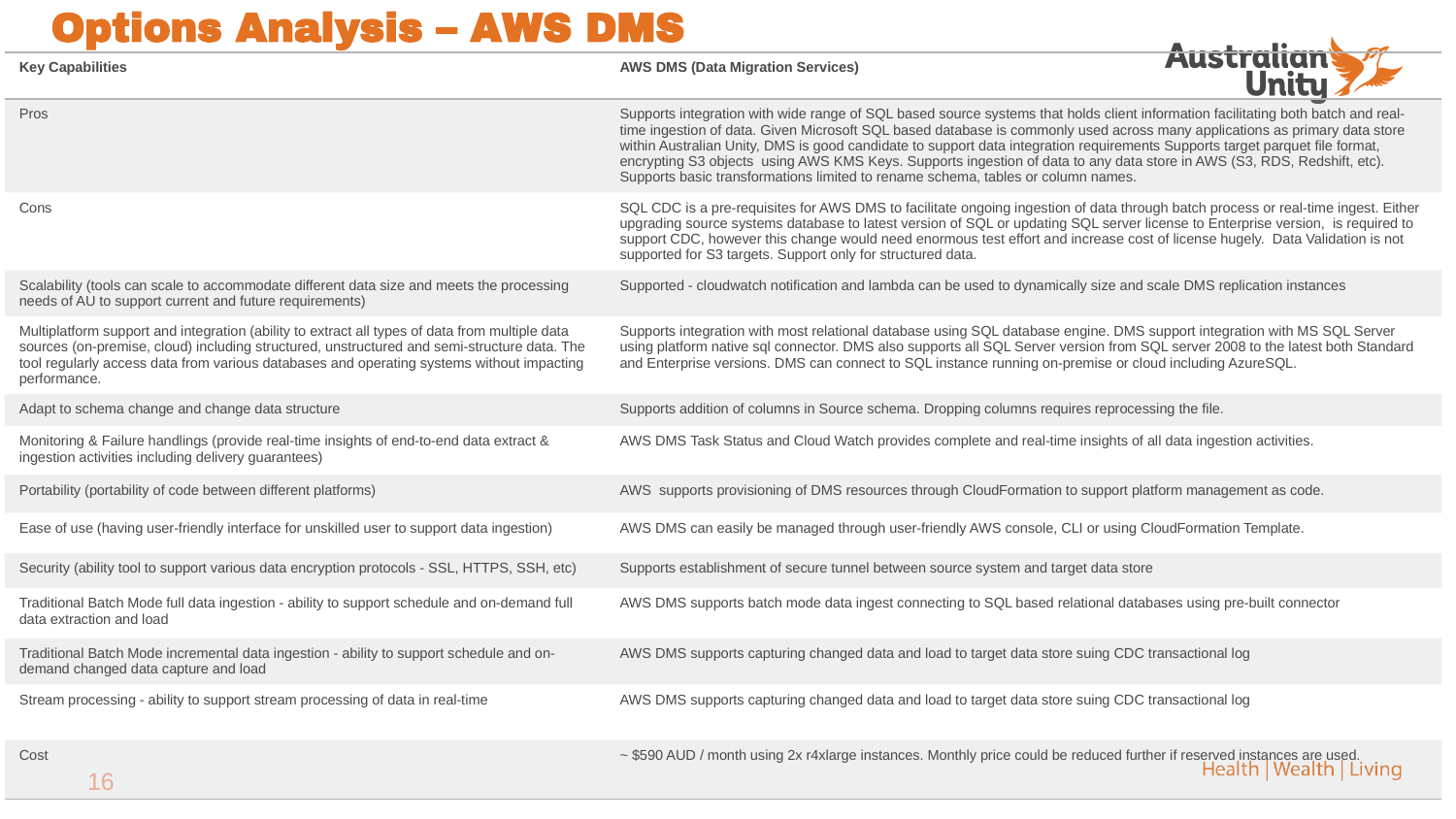

# Options Analysis – AWS DMS
| Key Capabilities | AWS DMS (Data Migration Services) |
| --- | --- |
| Pros | Supports integration with wide range of SQL based source systems that holds client information facilitating both batch and real-time ingestion of data. Given Microsoft SQL based database is commonly used across many applications as primary data store within Australian Unity, DMS is good candidate to support data integration requirements Supports target parquet file format, encrypting S3 objects using AWS KMS Keys. Supports ingestion of data to any data store in AWS (S3, RDS, Redshift, etc). Supports basic transformations limited to rename schema, tables or column names. |
| Cons | SQL CDC is a pre-requisites for AWS DMS to facilitate ongoing ingestion of data through batch process or real-time ingest. Either upgrading source systems database to latest version of SQL or updating SQL server license to Enterprise version, is required to support CDC, however this change would need enormous test effort and increase cost of license hugely. Data Validation is not supported for S3 targets. Support only for structured data. |
| Scalability (tools can scale to accommodate different data size and meets the processing needs of AU to support current and future requirements) | Supported - cloudwatch notification and lambda can be used to dynamically size and scale DMS replication instances |
| Multiplatform support and integration (ability to extract all types of data from multiple data sources (on-premise, cloud) including structured, unstructured and semi-structure data. The tool regularly access data from various databases and operating systems without impacting performance. | Supports integration with most relational database using SQL database engine. DMS support integration with MS SQL Server using platform native sql connector. DMS also supports all SQL Server version from SQL server 2008 to the latest both Standard and Enterprise versions. DMS can connect to SQL instance running on-premise or cloud including AzureSQL. |
| Adapt to schema change and change data structure | Supports addition of columns in Source schema. Dropping columns requires reprocessing the file. |
| Monitoring & Failure handlings (provide real-time insights of end-to-end data extract & ingestion activities including delivery guarantees) | AWS DMS Task Status and Cloud Watch provides complete and real-time insights of all data ingestion activities. |
| Portability (portability of code between different platforms) | AWS supports provisioning of DMS resources through CloudFormation to support platform management as code. |
| Ease of use (having user-friendly interface for unskilled user to support data ingestion) | AWS DMS can easily be managed through user-friendly AWS console, CLI or using CloudFormation Template. |
| Security (ability tool to support various data encryption protocols - SSL, HTTPS, SSH, etc) | Supports establishment of secure tunnel between source system and target data store |
| Traditional Batch Mode full data ingestion - ability to support schedule and on-demand full data extraction and load | AWS DMS supports batch mode data ingest connecting to SQL based relational databases using pre-built connector |
| Traditional Batch Mode incremental data ingestion - ability to support schedule and on-demand changed data capture and load | AWS DMS supports capturing changed data and load to target data store suing CDC transactional log |
| Stream processing - ability to support stream processing of data in real-time | AWS DMS supports capturing changed data and load to target data store suing CDC transactional log |
| Cost | ~ $590 AUD / month using 2x r4xlarge instances. Monthly price could be reduced further if reserved instances are used. |
16